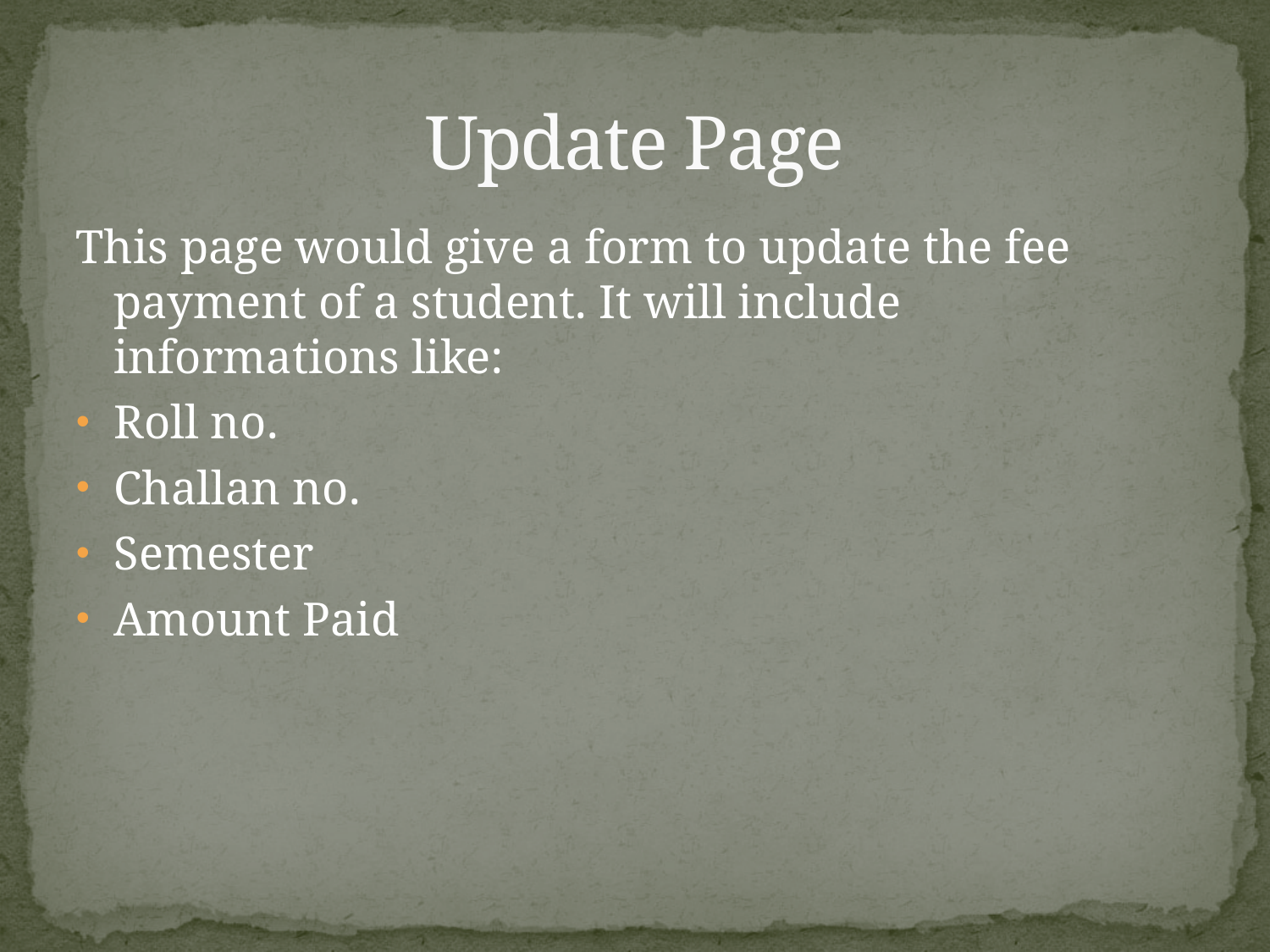

# Update Page
This page would give a form to update the fee payment of a student. It will include informations like:
Roll no.
Challan no.
Semester
Amount Paid